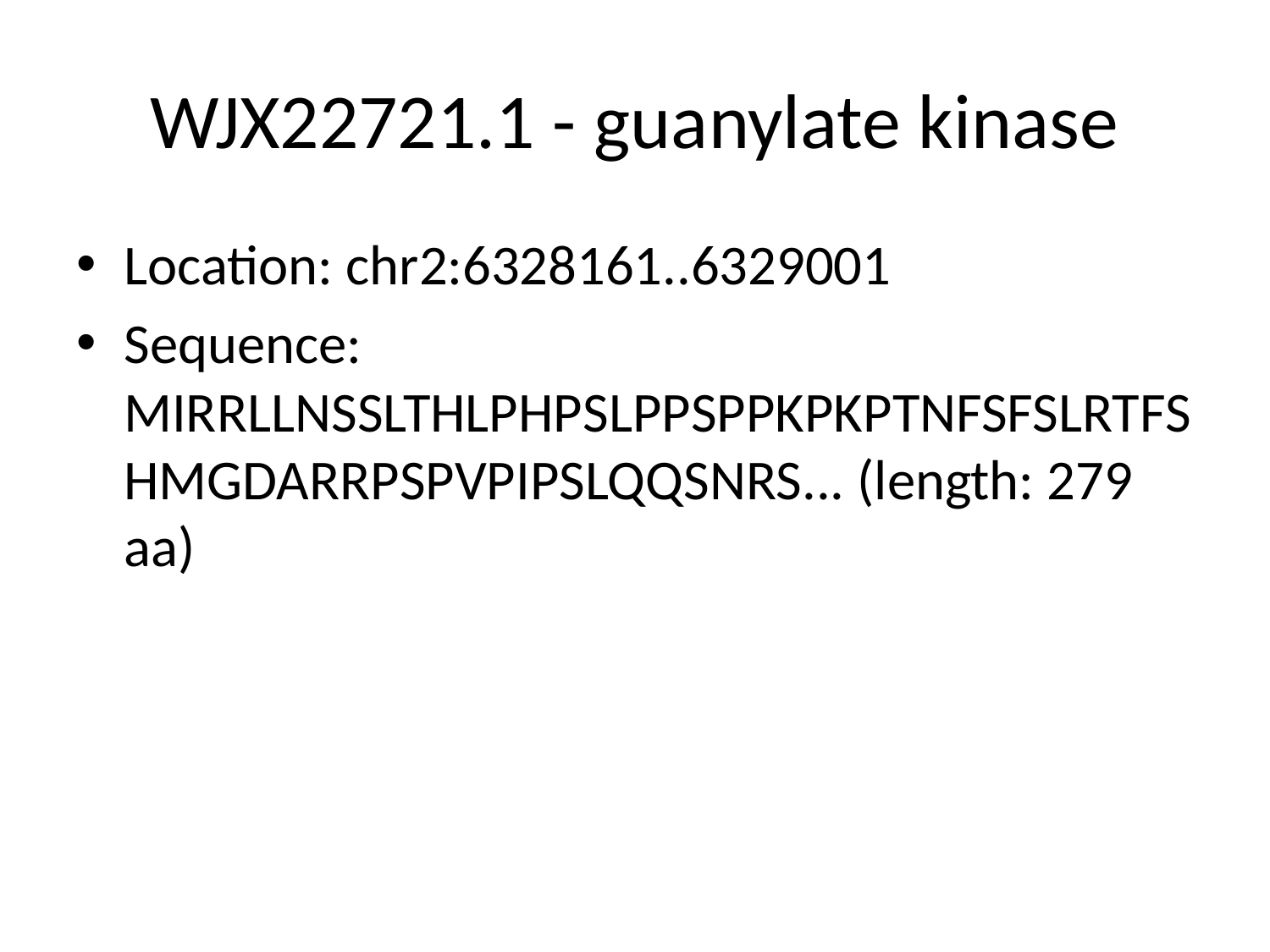

# WJX22721.1 - guanylate kinase
Location: chr2:6328161..6329001
Sequence: MIRRLLNSSLTHLPHPSLPPSPPKPKPTNFSFSLRTFSHMGDARRPSPVPIPSLQQSNRS... (length: 279 aa)